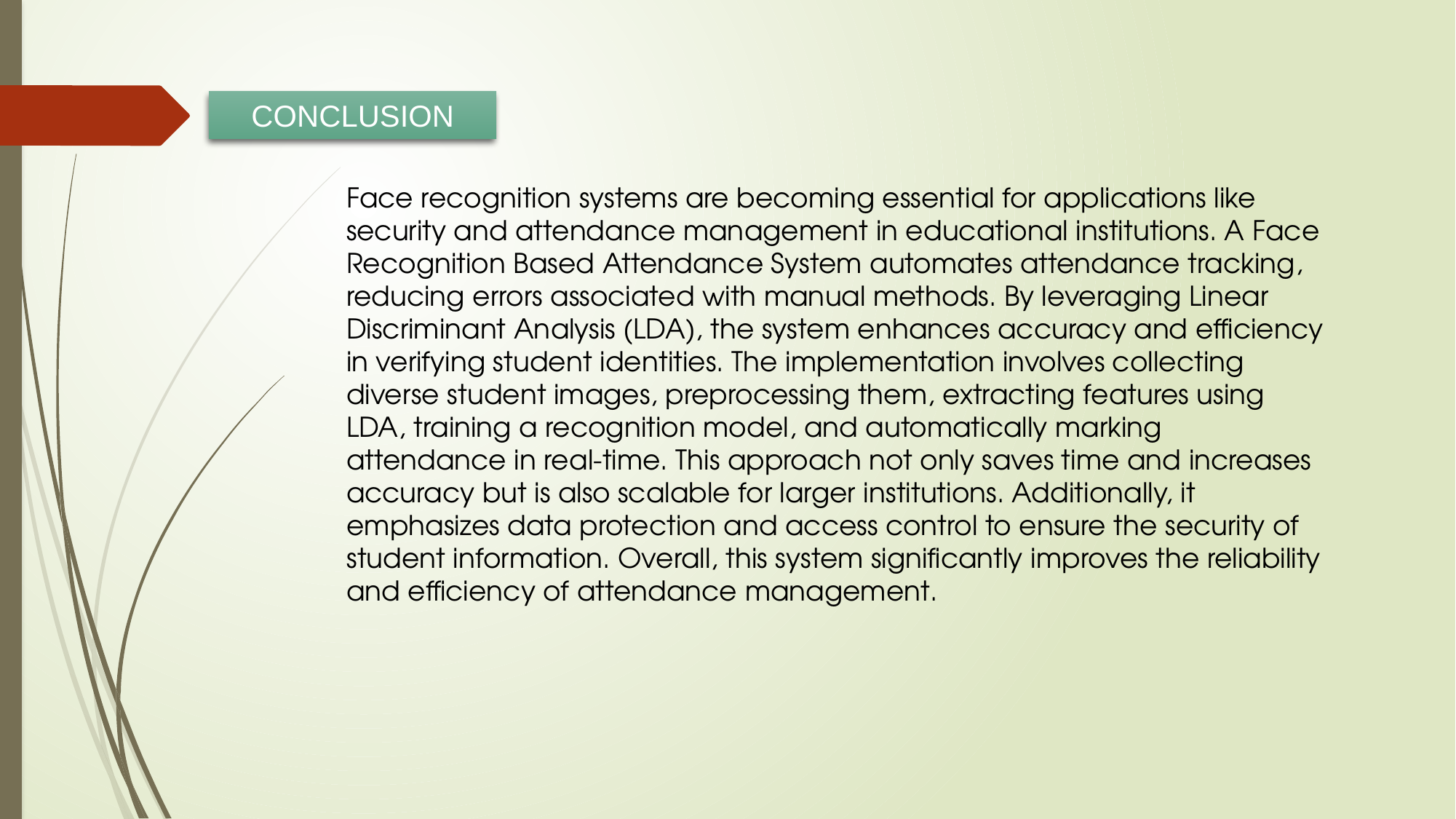

CONCLUSION
Face recognition systems are becoming essential for applications like security and attendance management in educational institutions. A Face Recognition Based Attendance System automates attendance tracking, reducing errors associated with manual methods. By leveraging Linear Discriminant Analysis (LDA), the system enhances accuracy and efficiency in verifying student identities. The implementation involves collecting diverse student images, preprocessing them, extracting features using LDA, training a recognition model, and automatically marking attendance in real-time. This approach not only saves time and increases accuracy but is also scalable for larger institutions. Additionally, it emphasizes data protection and access control to ensure the security of student information. Overall, this system significantly improves the reliability and efficiency of attendance management.